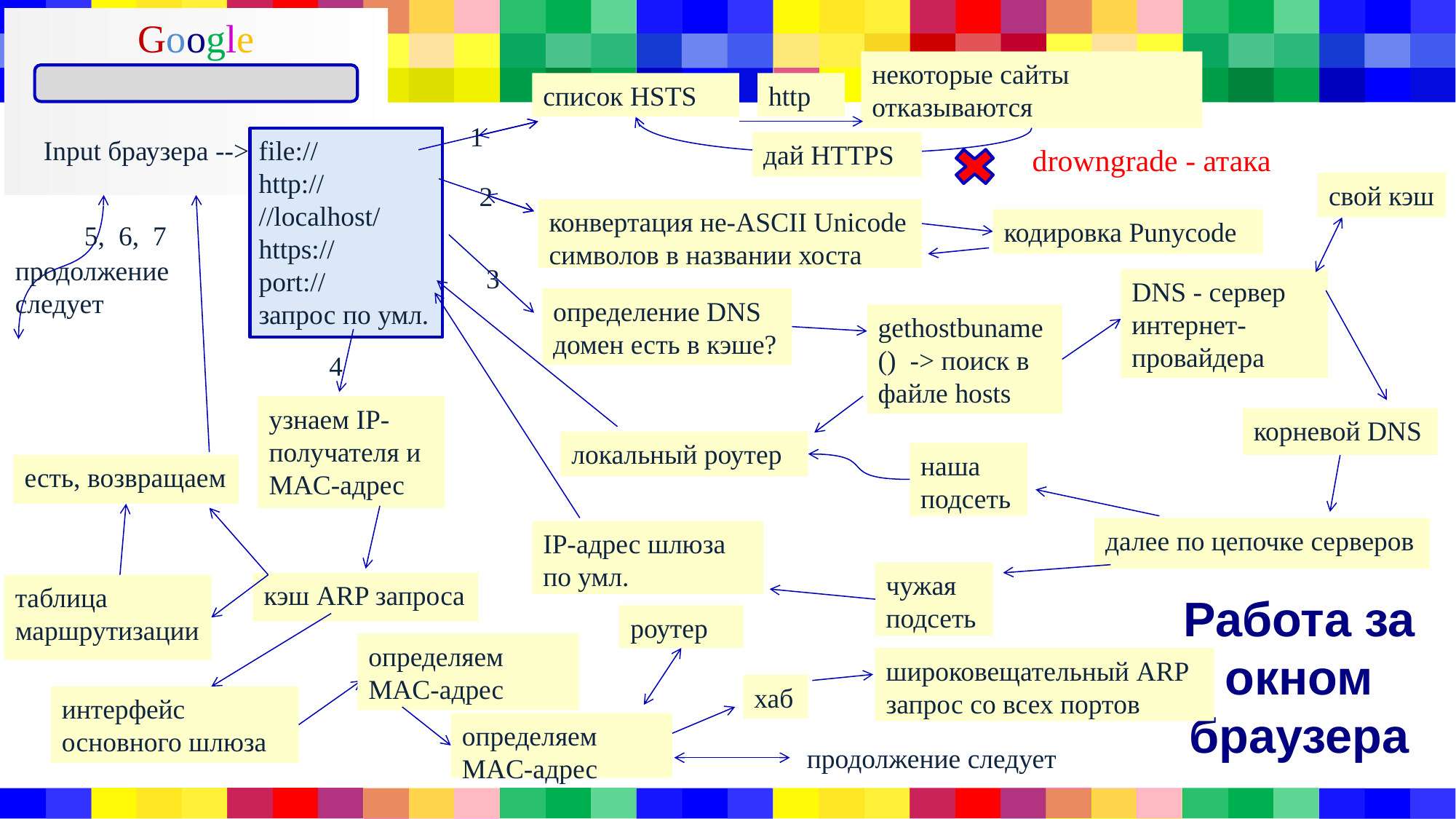

Google
некоторые сайты отказываются

список HSTS
http
1
Input браузера -->
file://
http://
//localhost/
https://
port://
запрос по умл.

дай HTTPS
drowngrade - атака

свой кэш
2
конвертация не-ASCII Unicode символов в названии хоста
кодировка Punycode
5,  6,  7
продолжение следует
3
DNS - сервер интернет-провайдера
определение DNS
домен есть в кэше?
gethostbuname()  -> поиск в файле hosts
4
узнаем IP-получателя и MAC-адрес
корневой DNS
локальный роутер
наша подсеть
есть, возвращаем
далее по цепочке серверов
IP-адрес шлюза по умл.
чужая подсеть
кэш ARP запроса
таблица маршрутизации
# Работа за окном браузера
роутер
определяем MAC-адрес
широковещательный ARP запрос со всех портов
хаб
интерфейс основного шлюза
определяем MAC-адрес
продолжение следует